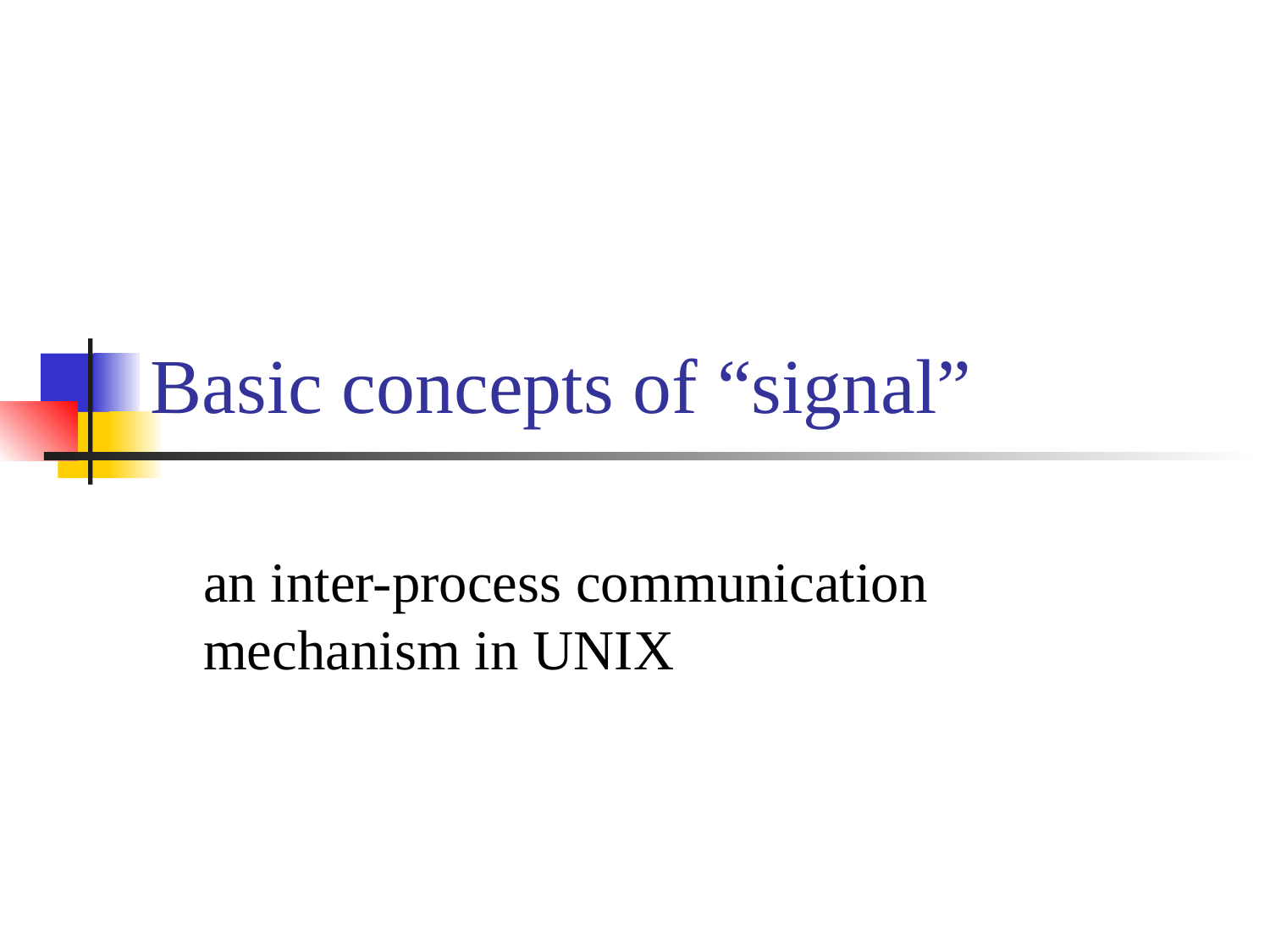

# Basic concepts of “signal”
an inter-process communication mechanism in UNIX